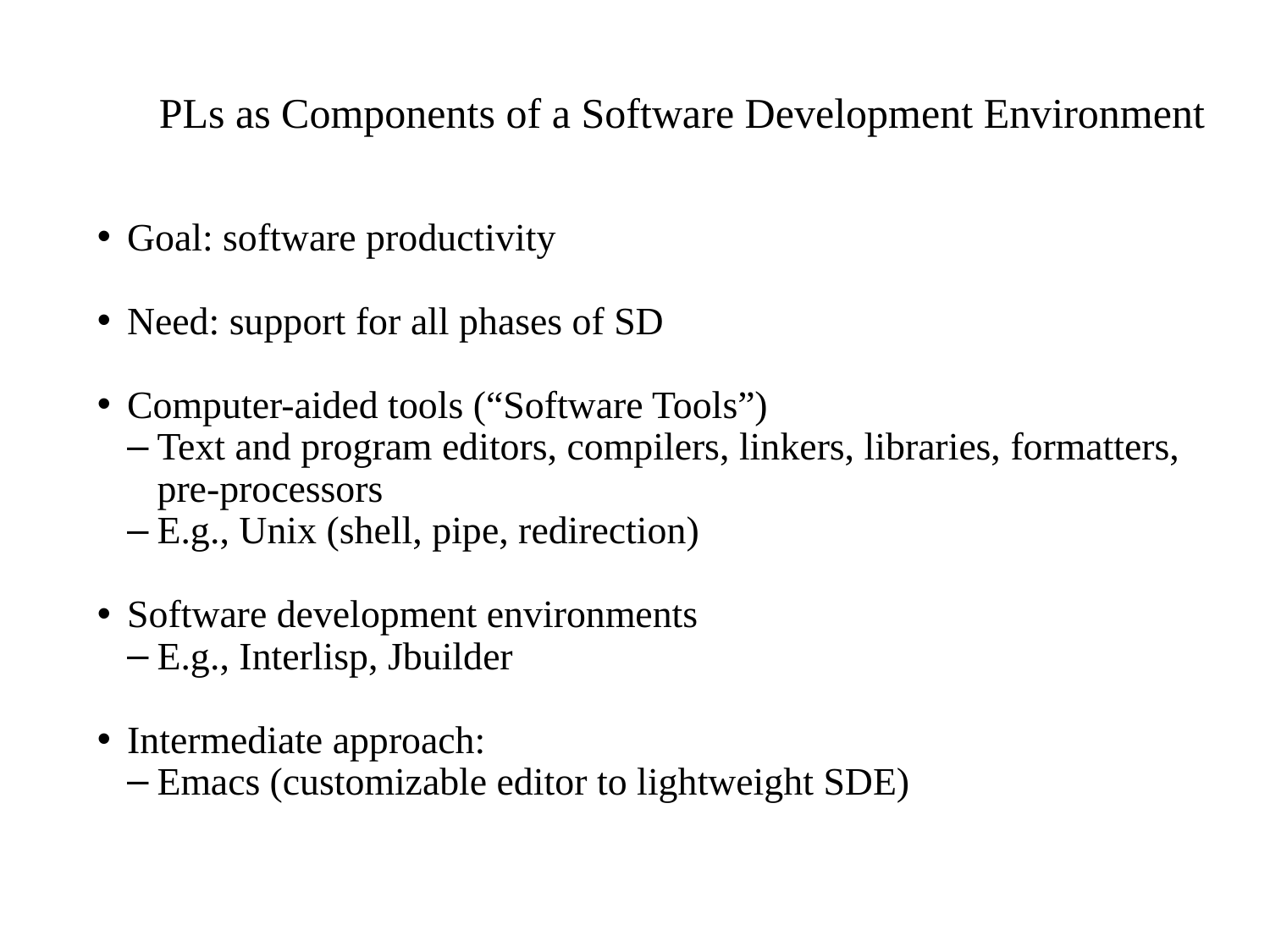

PLs as Components of a Software Development Environment
Goal: software productivity

Need: support for all phases of SD

Computer-aided tools (“Software Tools”)
Text and program editors, compilers, linkers, libraries, formatters, pre-processors
E.g., Unix (shell, pipe, redirection)

Software development environments
E.g., Interlisp, Jbuilder

Intermediate approach:
Emacs (customizable editor to lightweight SDE)